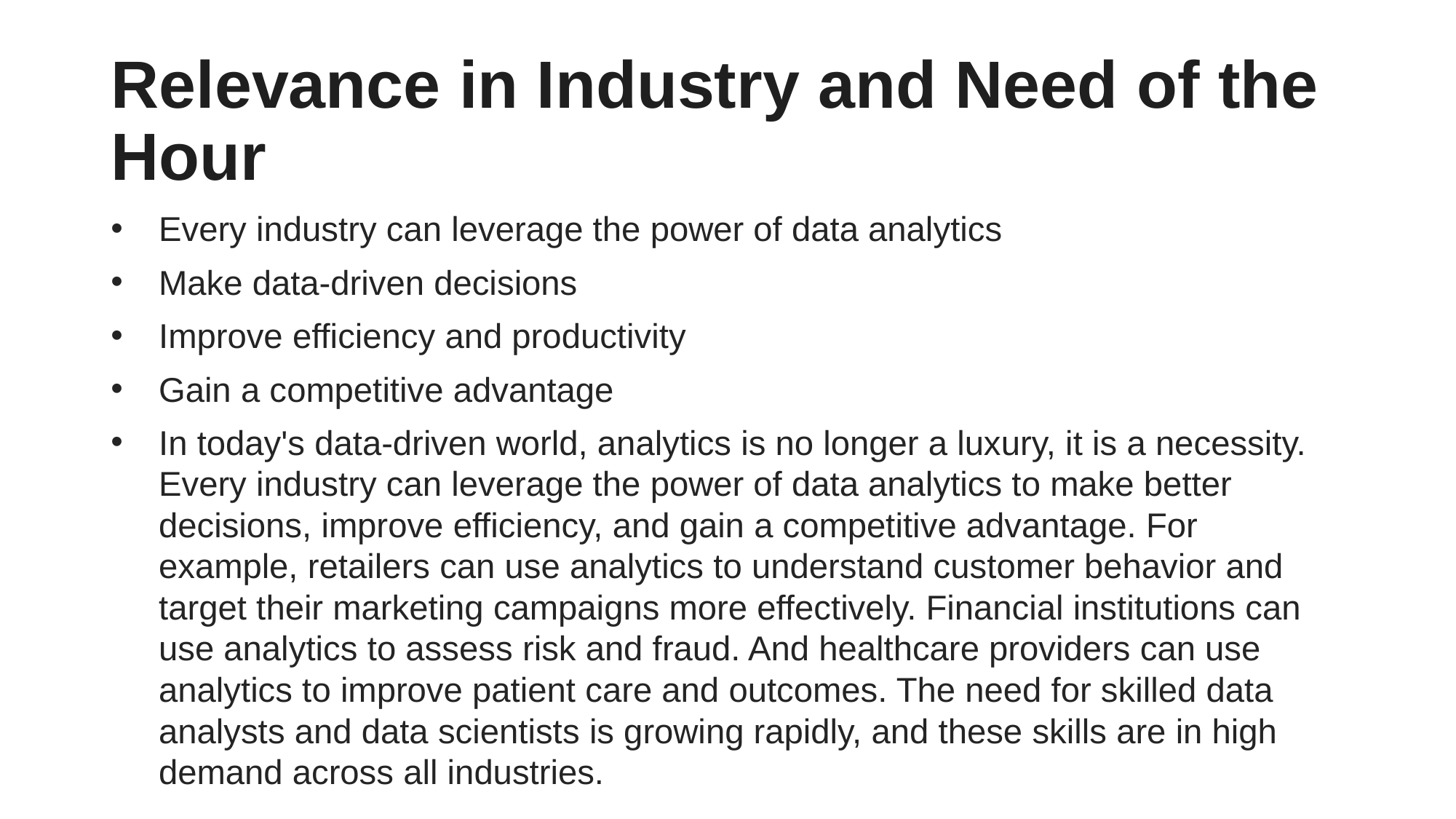

# Relevance in Industry and Need of the Hour
Every industry can leverage the power of data analytics
Make data-driven decisions
Improve efficiency and productivity
Gain a competitive advantage
In today's data-driven world, analytics is no longer a luxury, it is a necessity. Every industry can leverage the power of data analytics to make better decisions, improve efficiency, and gain a competitive advantage. For example, retailers can use analytics to understand customer behavior and target their marketing campaigns more effectively. Financial institutions can use analytics to assess risk and fraud. And healthcare providers can use analytics to improve patient care and outcomes. The need for skilled data analysts and data scientists is growing rapidly, and these skills are in high demand across all industries.